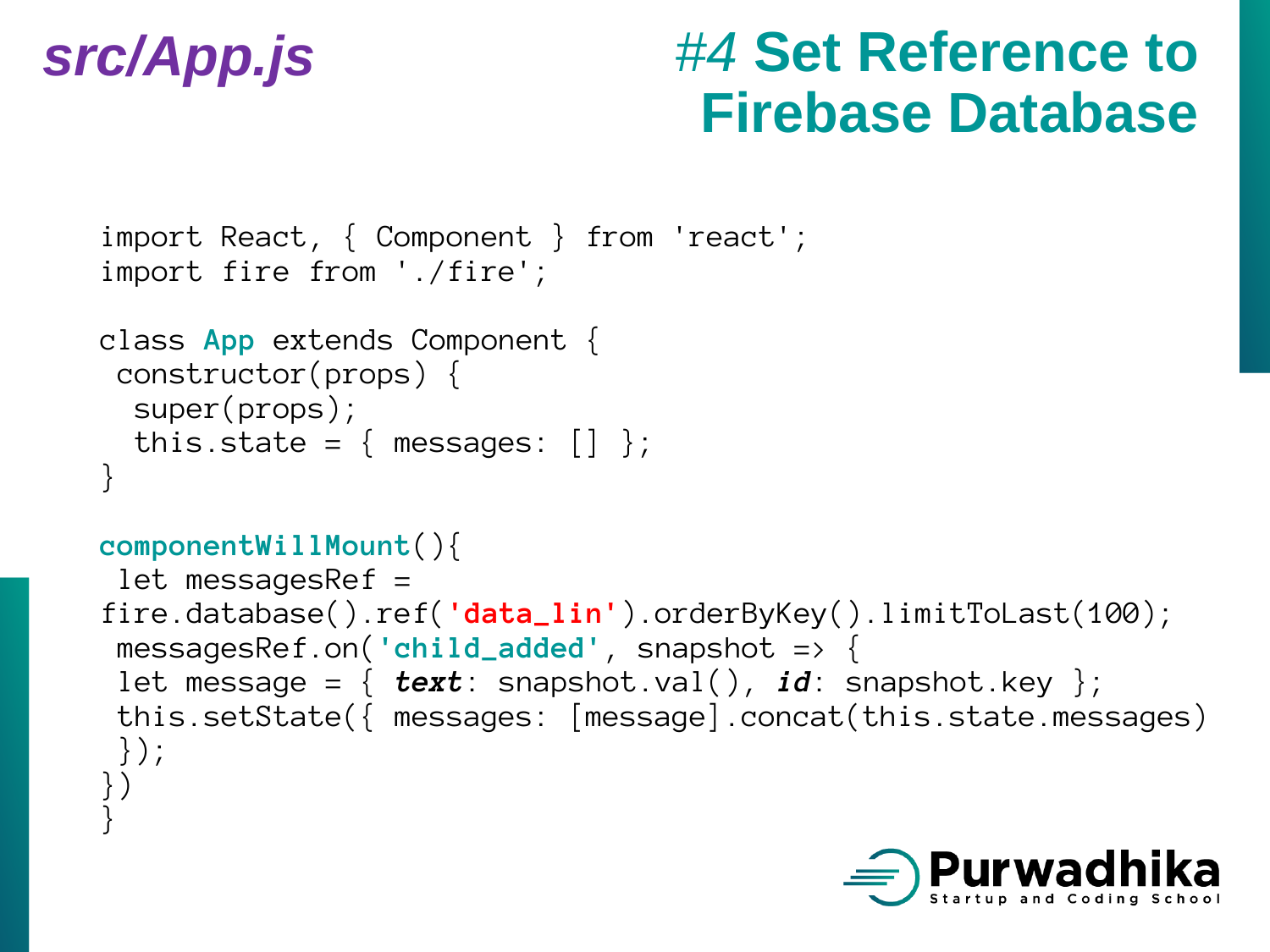

src/App.js
#4 Set Reference to
Firebase Database
import React, { Component } from 'react';
import fire from './fire';
class App extends Component {
 constructor(props) {
  super(props);
  this.state = { messages: [] };
}

componentWillMount(){
 let messagesRef = fire.database().ref('data_lin').orderByKey().limitToLast(100);
 messagesRef.on('child_added', snapshot => {
 let message = { text: snapshot.val(), id: snapshot.key };
 this.setState({ messages: [message].concat(this.state.messages)
 });
})
}